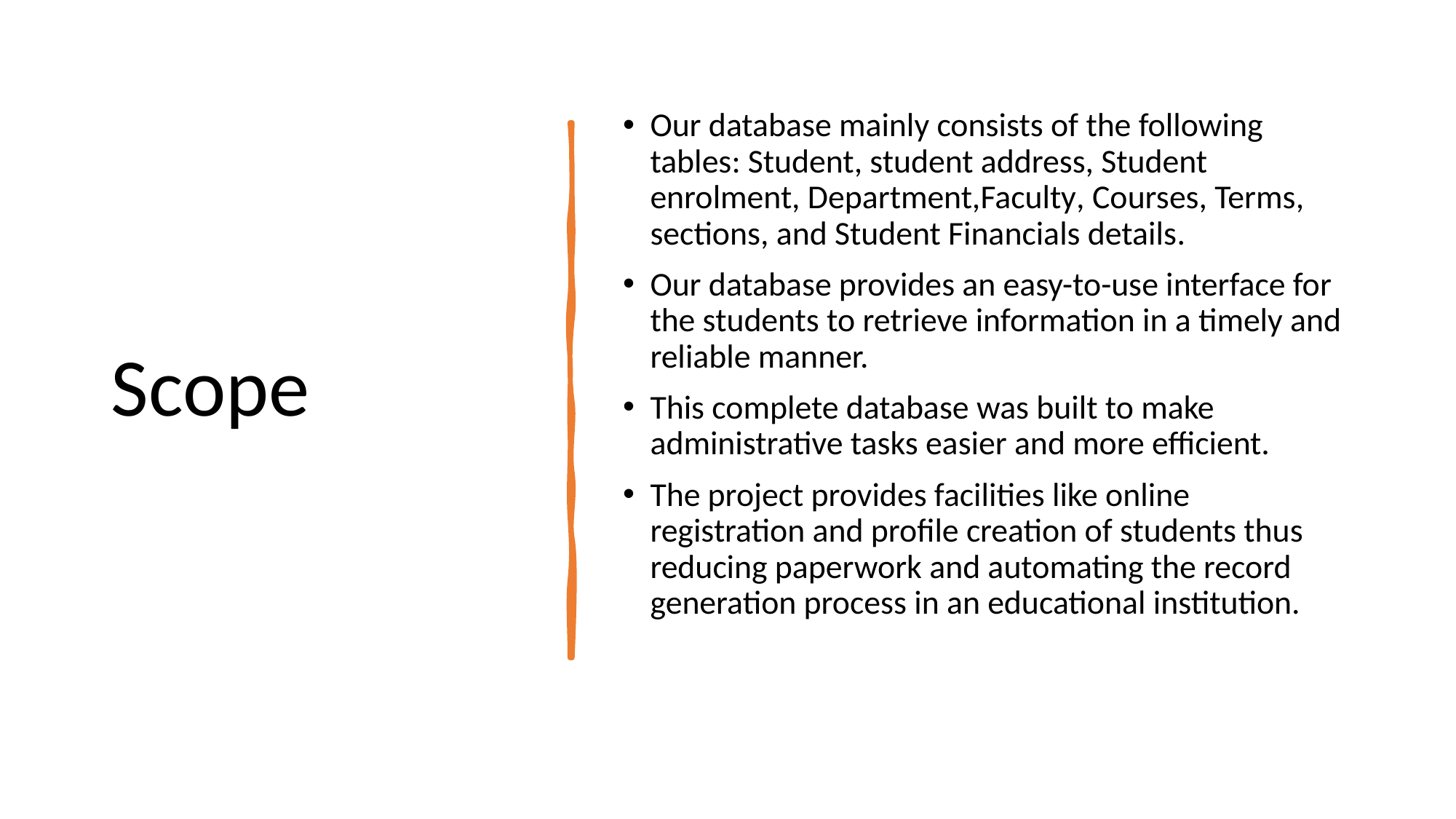

# Scope
Our database mainly consists of the following tables: Student, student address, Student enrolment, Department,Faculty, Courses, Terms, sections, and Student Financials details.
Our database provides an easy-to-use interface for the students to retrieve information in a timely and reliable manner.
This complete database was built to make administrative tasks easier and more efficient.
The project provides facilities like online registration and profile creation of students thus reducing paperwork and automating the record generation process in an educational institution.